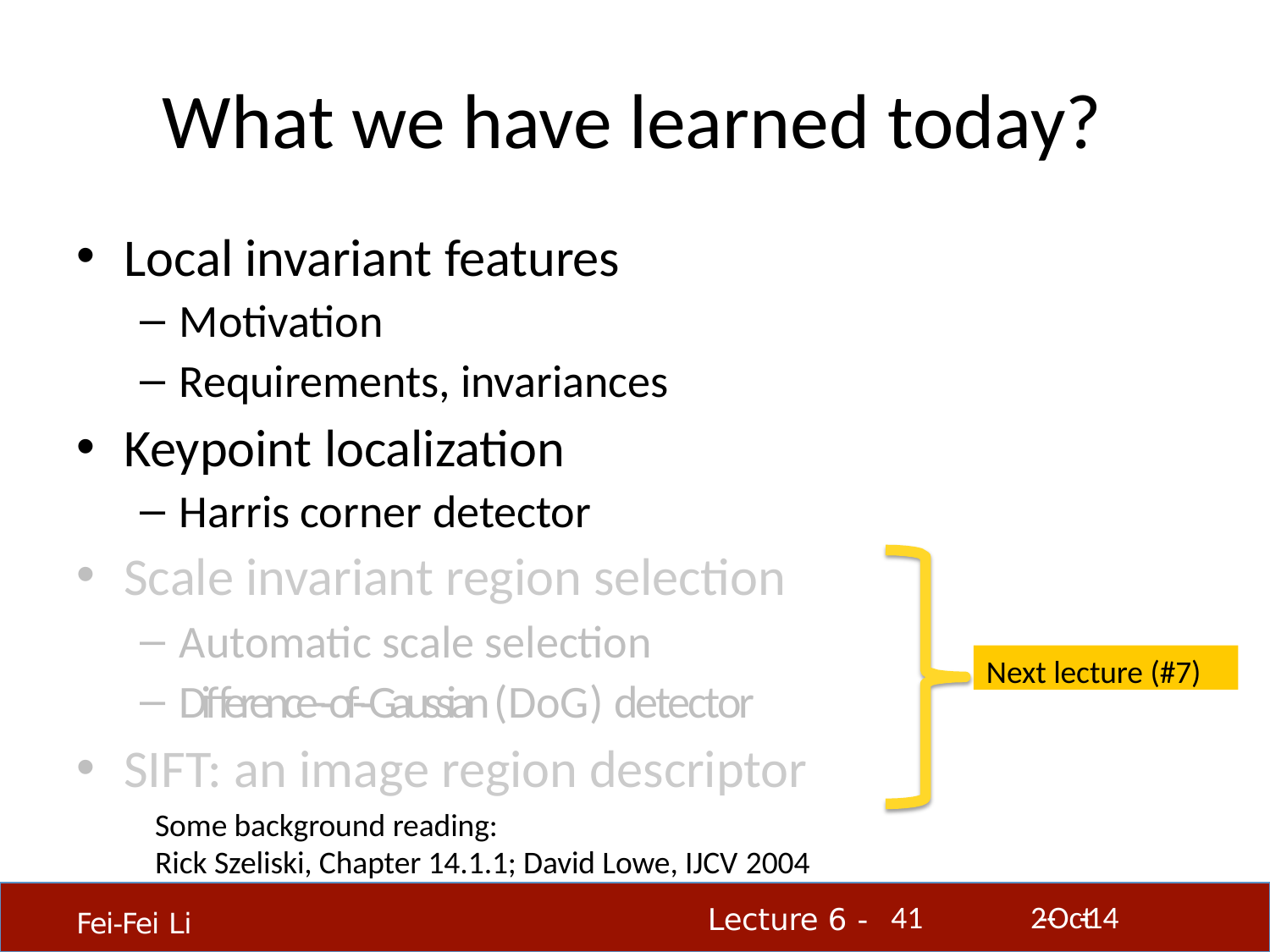

# What we have learned today?
Local invariant features
Motivation
Requirements, invariances
Keypoint localization
Harris corner detector
Scale invariant region selection

Automatic scale selection
Diﬀerence-­‐of-­‐Gaussian (DoG) detector
SIFT: an image region descriptor
Some background reading:
Rick Szeliski, Chapter 14.1.1; David Lowe, IJCV 2004
Next lecture (#7)
41
2-­‐Oct-­‐14
Lecture 6 -
Fei-Fei Li